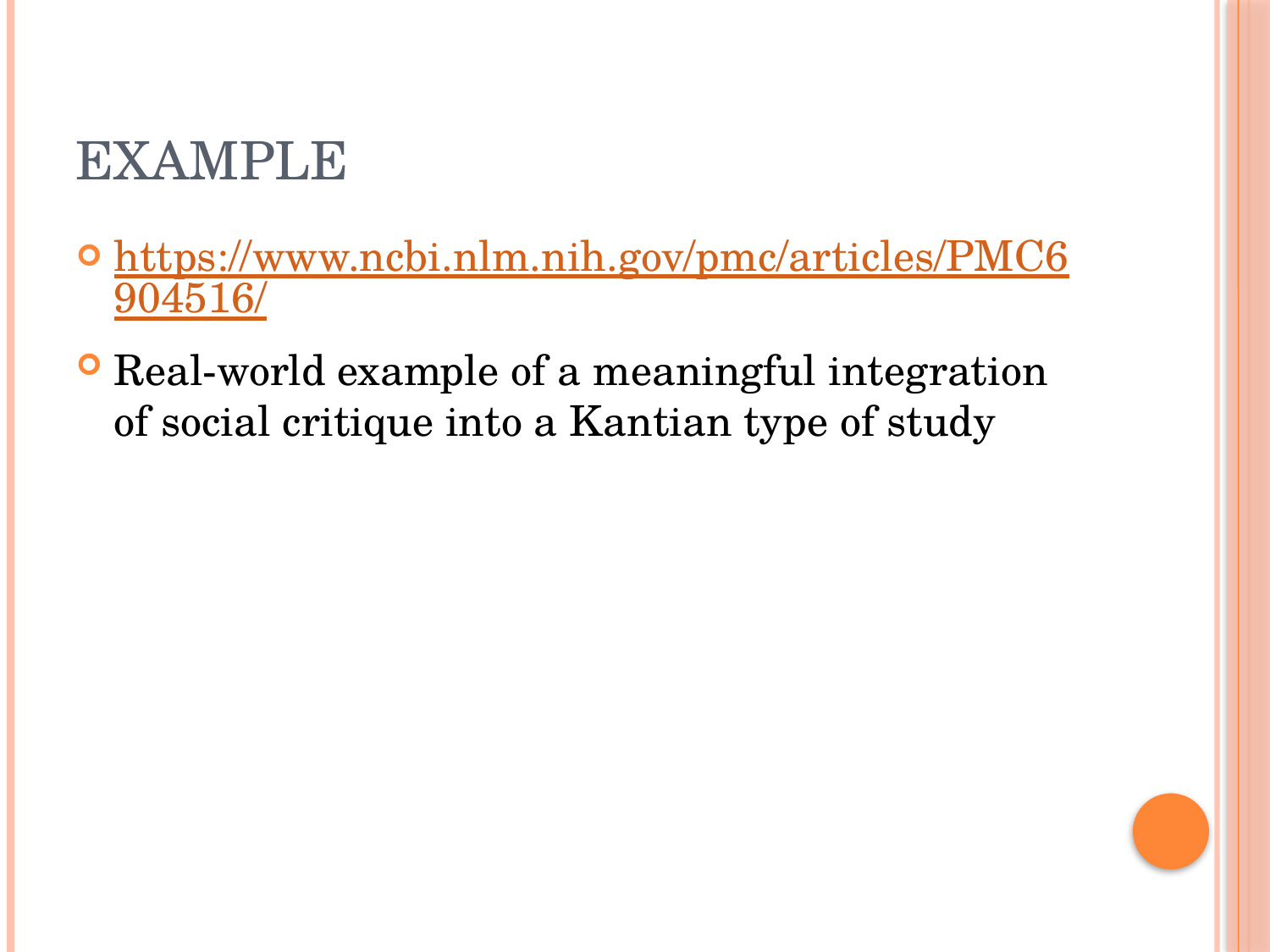

# Example
https://www.ncbi.nlm.nih.gov/pmc/articles/PMC6904516/
Real-world example of a meaningful integration of social critique into a Kantian type of study